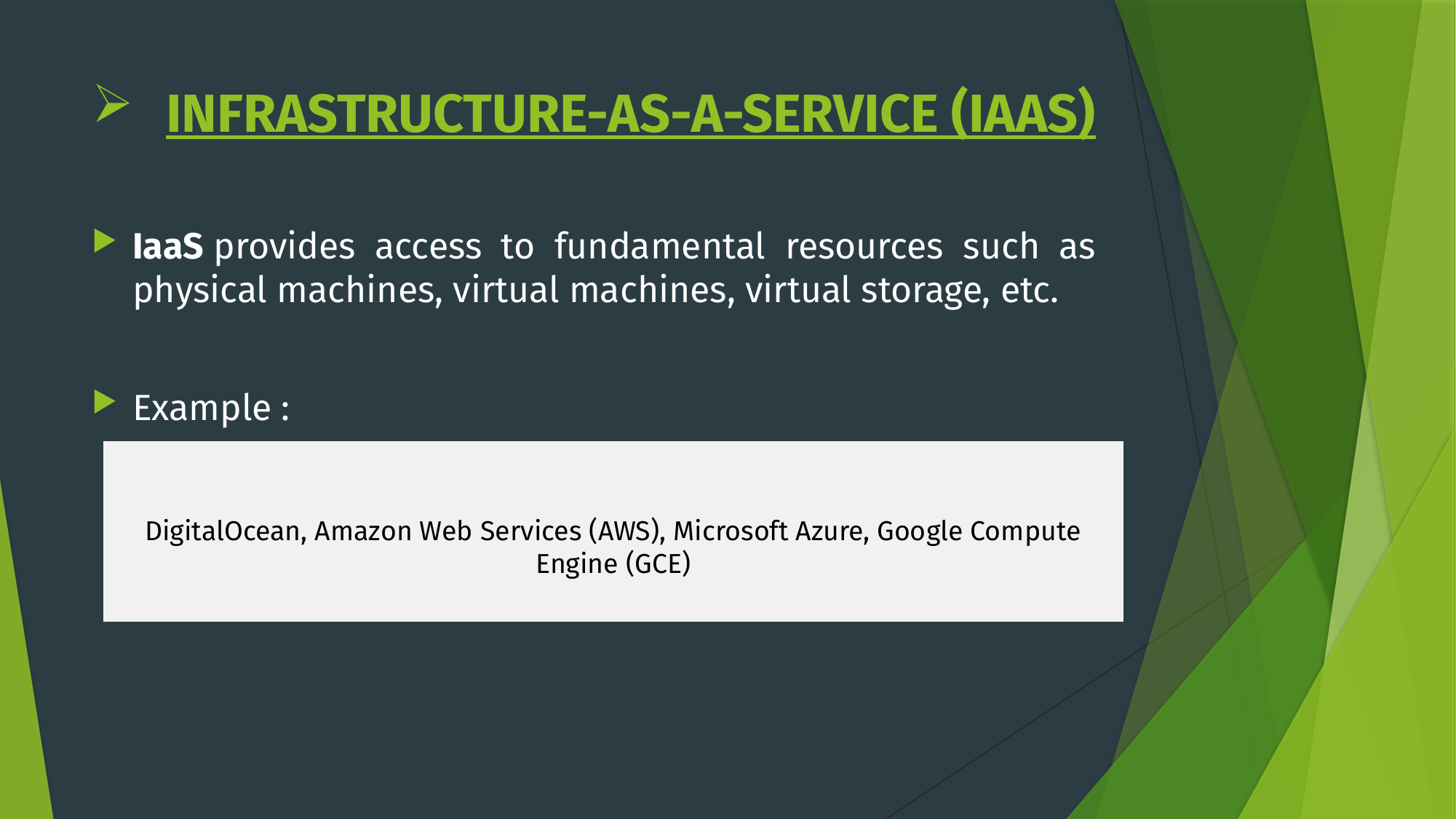

# INFRASTRUCTURE-AS-A-SERVICE (IAAS)
IaaS provides access to fundamental resources such as physical machines, virtual machines, virtual storage, etc.

Example :

| DigitalOcean, Amazon Web Services (AWS), Microsoft Azure, Google Compute Engine (GCE) |
| --- |